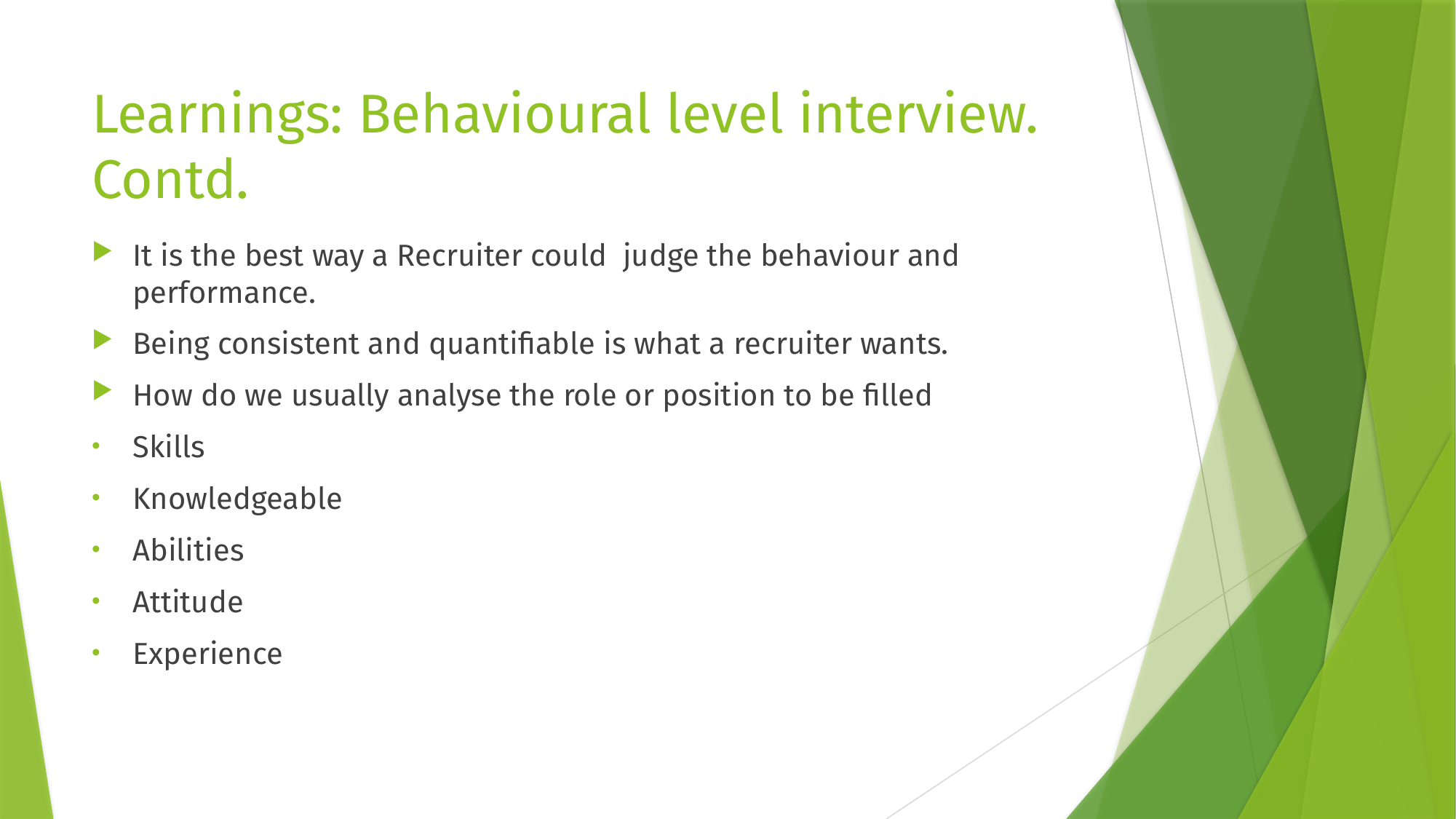

# Learnings: Behavioural level interview. Contd.
It is the best way a Recruiter could  judge the behaviour and performance.
Being consistent and quantifiable is what a recruiter wants.
How do we usually analyse the role or position to be filled
Skills
Knowledgeable
Abilities
Attitude
Experience